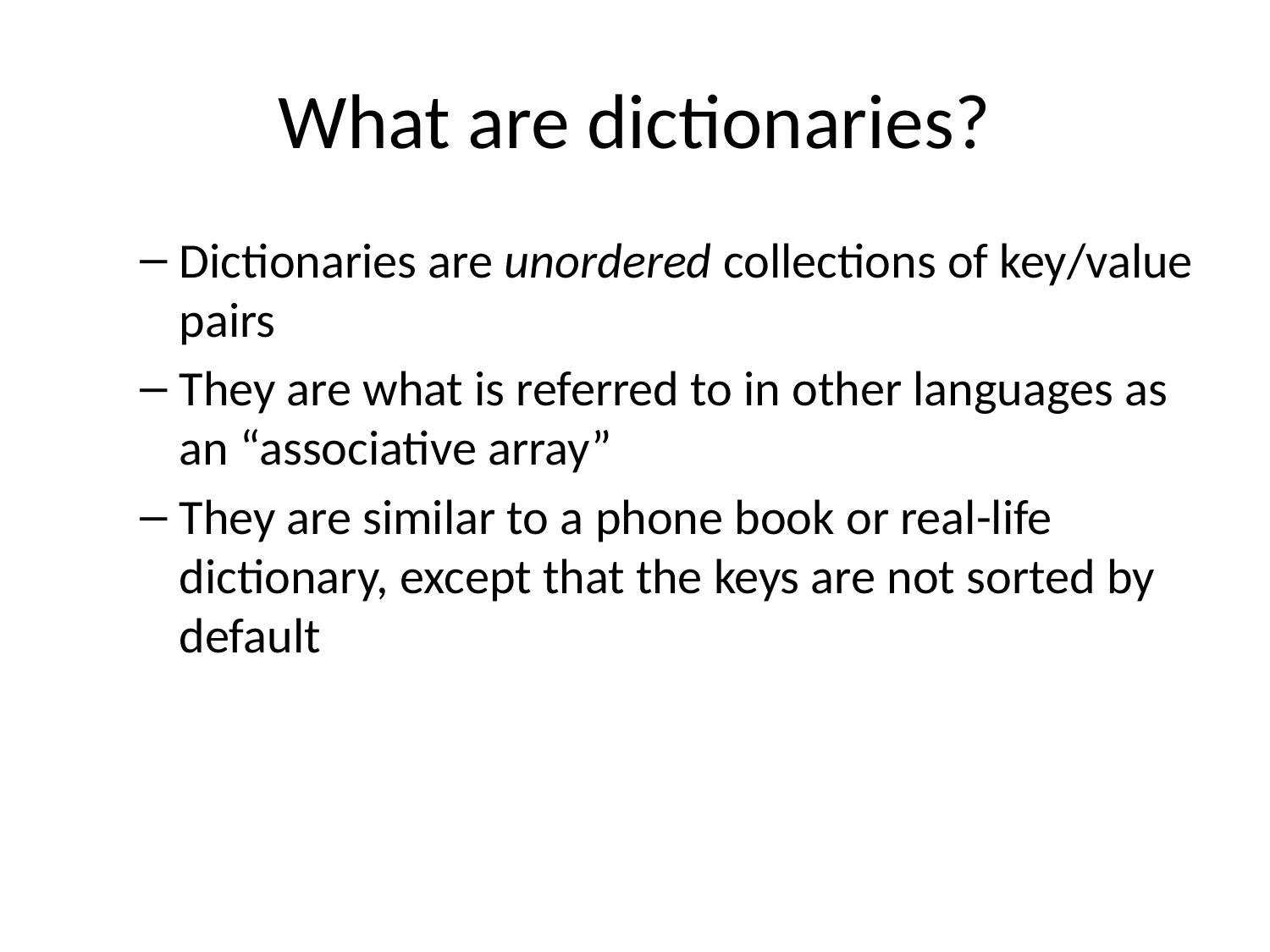

# What are dictionaries?
Dictionaries are unordered collections of key/value pairs
They are what is referred to in other languages as an “associative array”
They are similar to a phone book or real-life dictionary, except that the keys are not sorted by default